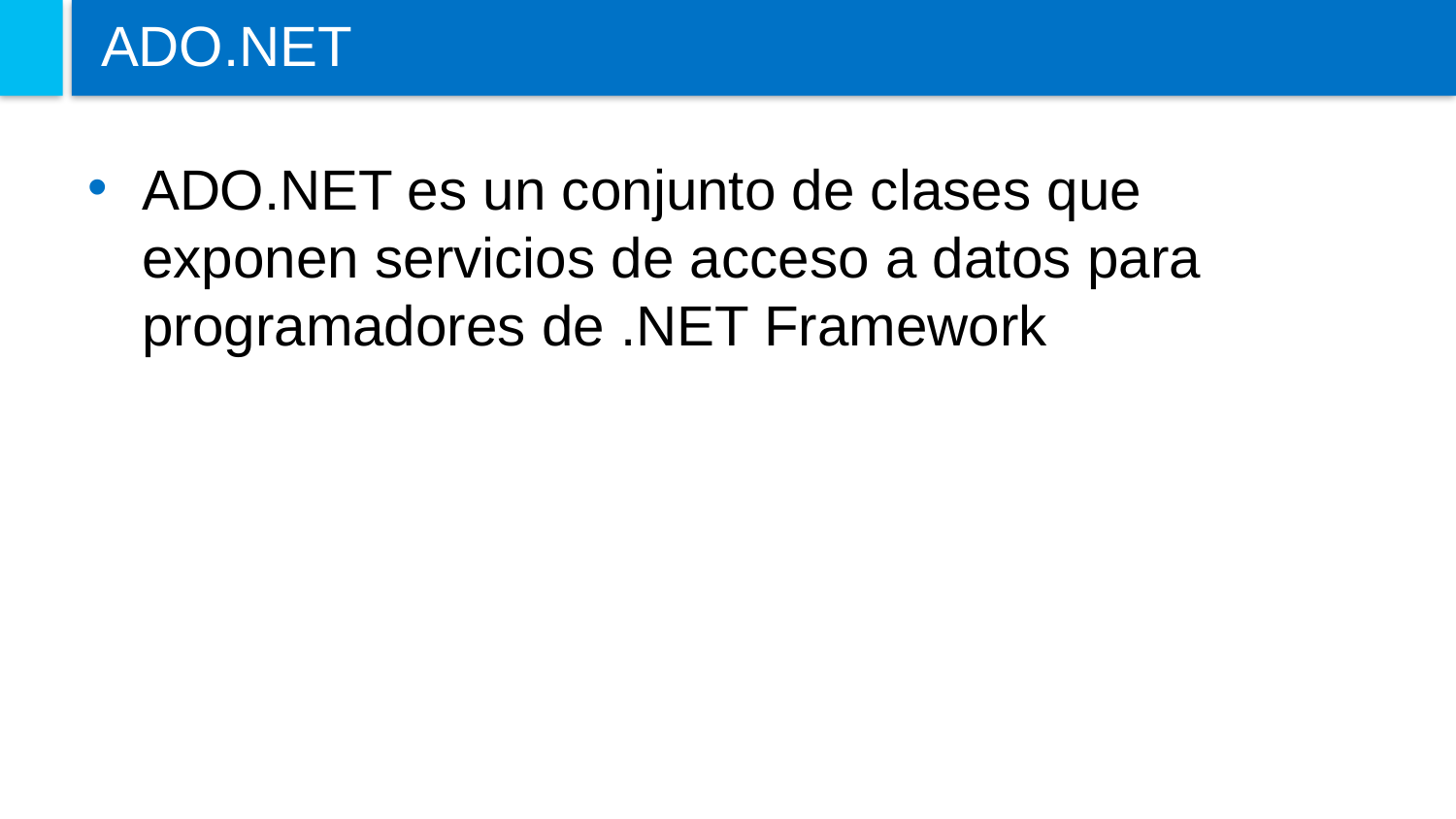

# ADO.NET
ADO.NET es un conjunto de clases que exponen servicios de acceso a datos para programadores de .NET Framework